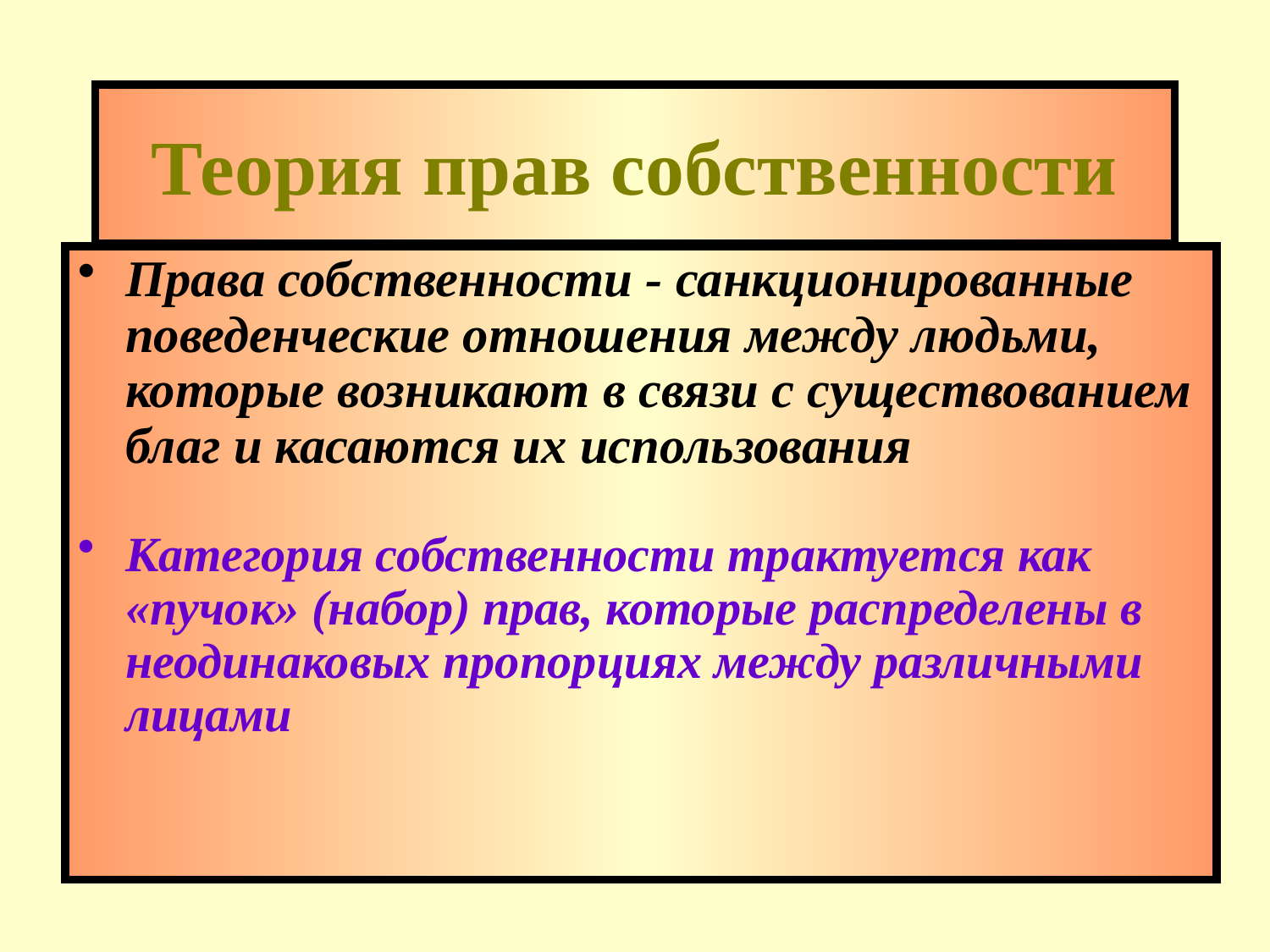

# Теория прав собственности
Права собственности - санкционированные поведенческие отношения между людьми, которые возникают в связи с существованием благ и касаются их использования

Категория собственности трактуется как «пучок» (набор) прав, которые распределены в неодинаковых пропорциях между различными лицами